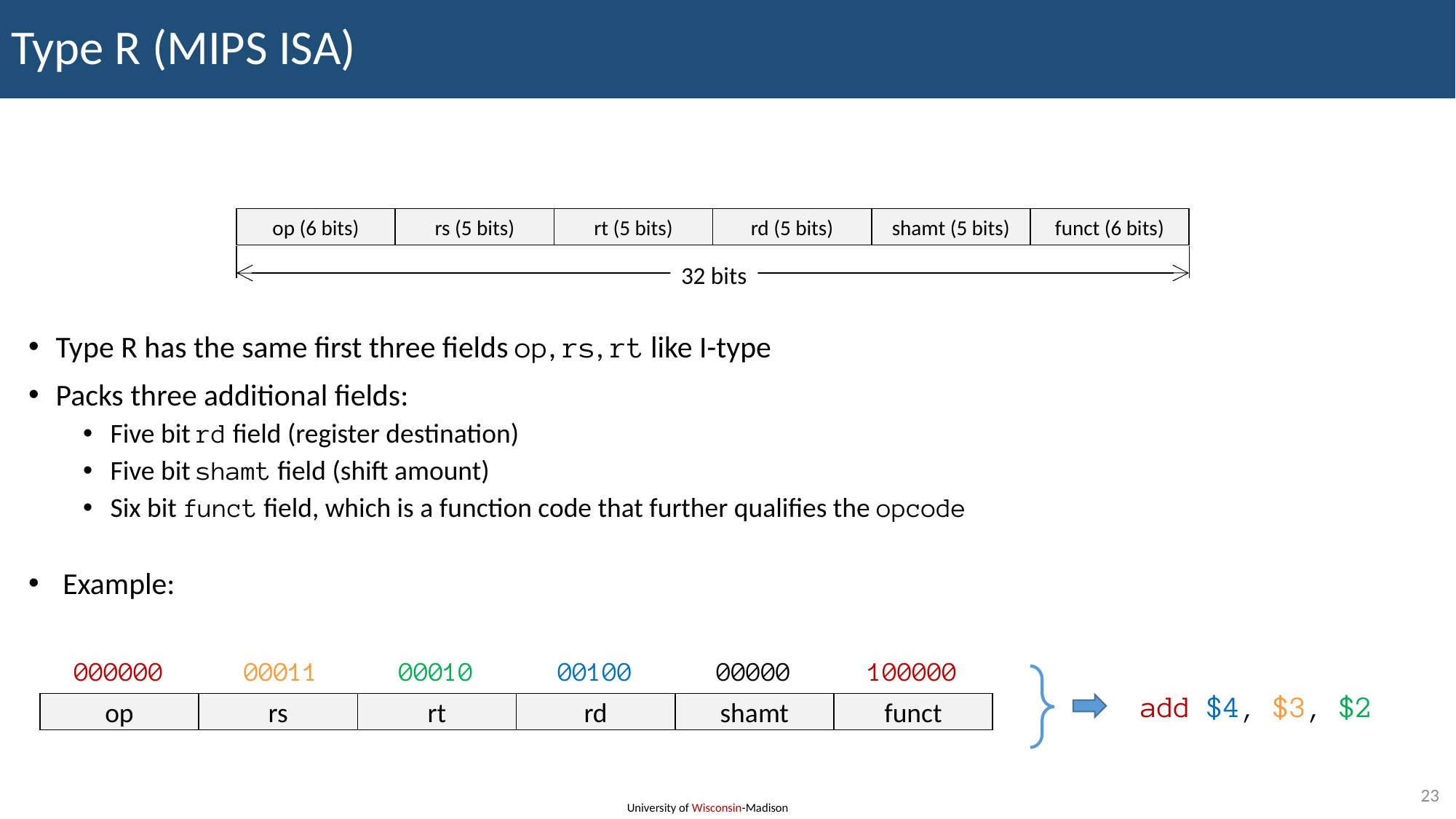

# Type R (MIPS ISA)

Type R has the same first three fields op, rs, rt like I-type
Packs three additional fields:
Five bit rd field (register destination)
Five bit shamt field (shift amount)
Six bit funct field, which is a function code that further qualifies the opcode
 Example:
op (6 bits)
rs (5 bits)
rt (5 bits)
rd (5 bits)
shamt (5 bits)
funct (6 bits)
32 bits
000000
00011
00010
00100
00000
100000
op
rs
rt
rd
shamt
funct

add $4, $3, $2

23